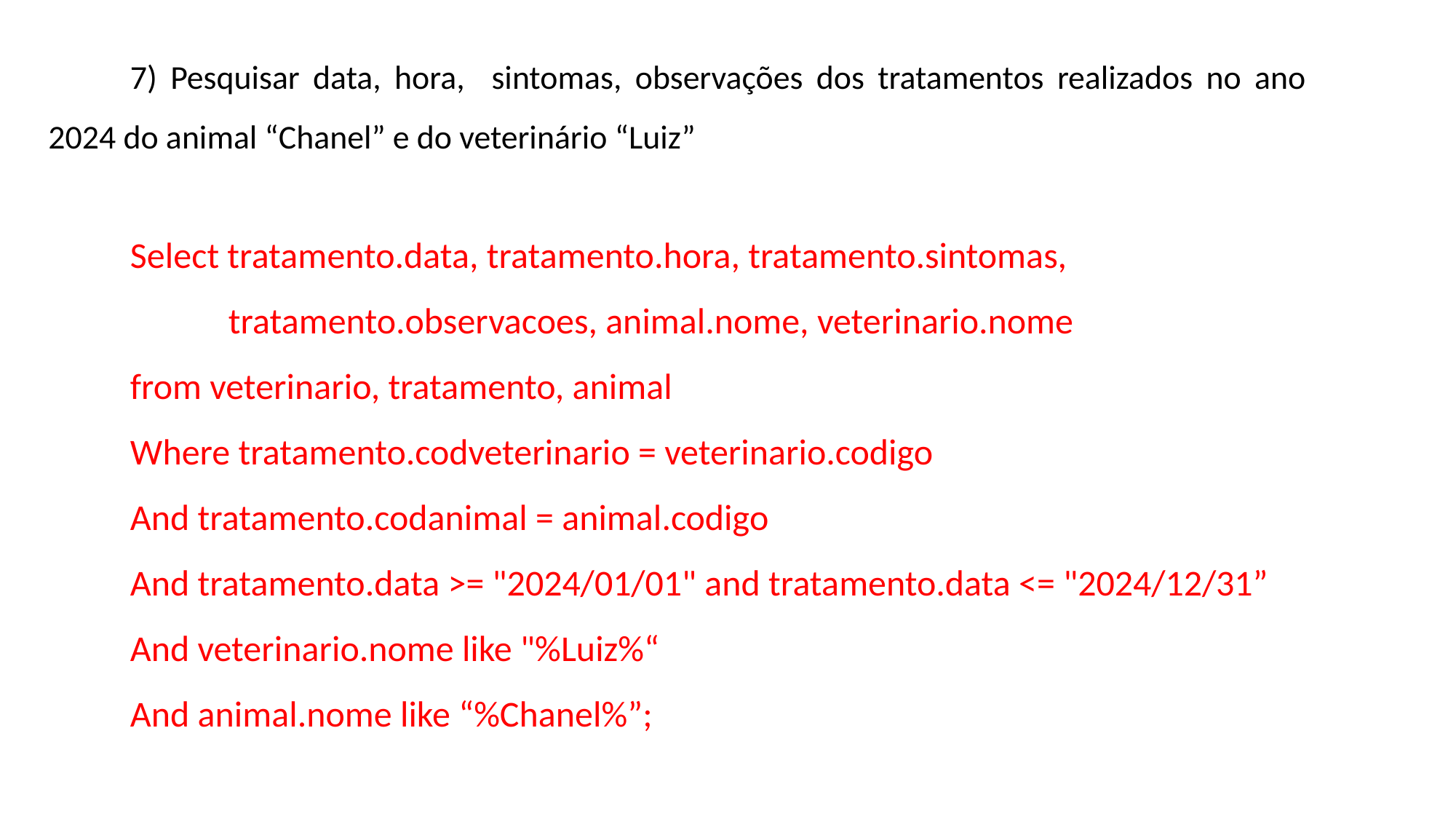

7) Pesquisar data, hora,  sintomas, observações dos tratamentos realizados no ano 2024 do animal “Chanel” e do veterinário “Luiz”

Select tratamento.data, tratamento.hora, tratamento.sintomas,
            tratamento.observacoes, animal.nome, veterinario.nome
from veterinario, tratamento, animal
Where tratamento.codveterinario = veterinario.codigo
And tratamento.codanimal = animal.codigo
And tratamento.data >= "2024/01/01" and tratamento.data <= "2024/12/31”
And veterinario.nome like "%Luiz%“
And animal.nome like “%Chanel%”;